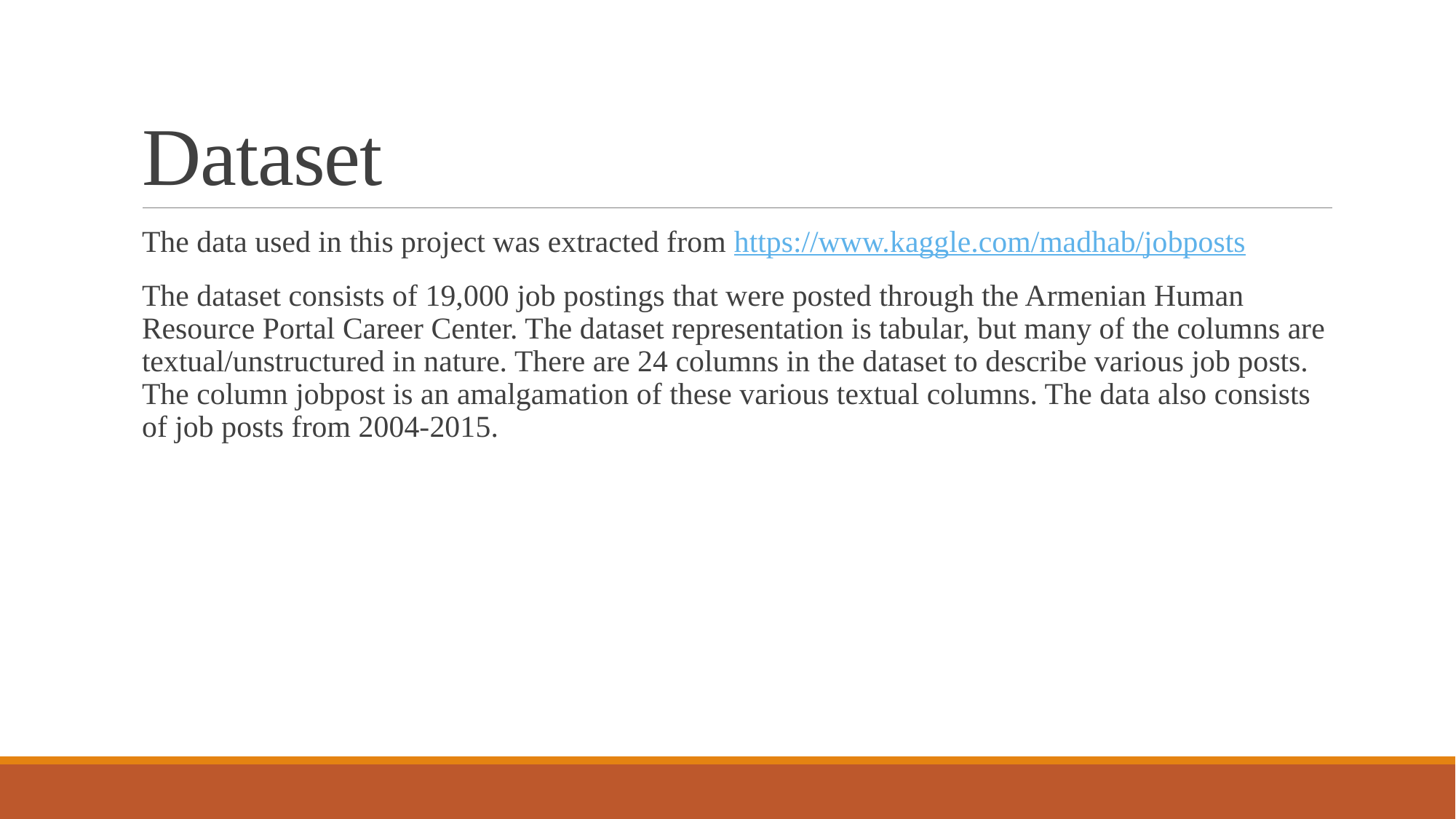

# Dataset
The data used in this project was extracted from https://www.kaggle.com/madhab/jobposts
The dataset consists of 19,000 job postings that were posted through the Armenian Human Resource Portal Career Center. The dataset representation is tabular, but many of the columns are textual/unstructured in nature. There are 24 columns in the dataset to describe various job posts. The column jobpost is an amalgamation of these various textual columns. The data also consists of job posts from 2004-2015.